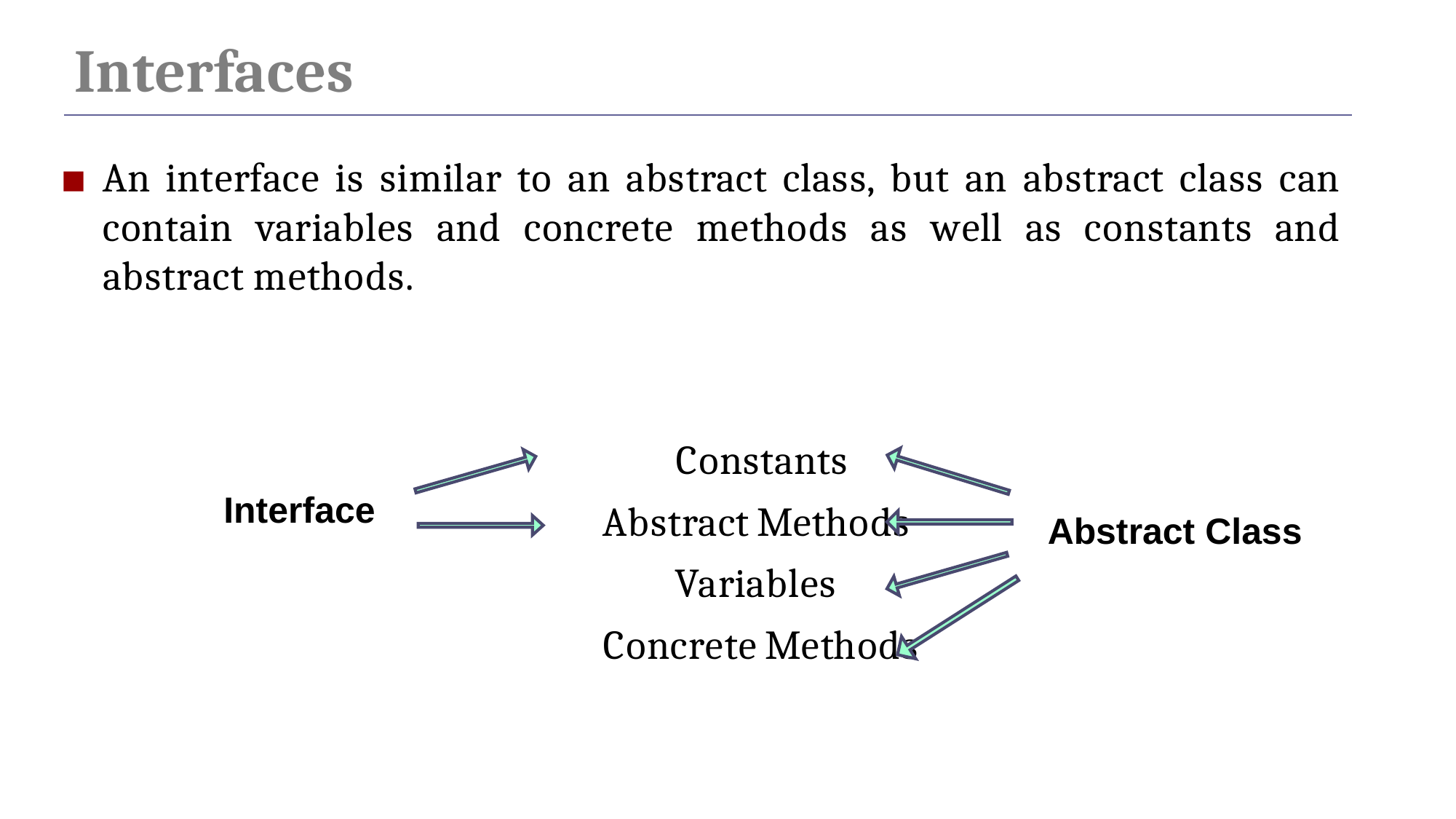

Interfaces
An interface is similar to an abstract class, but an abstract class can contain variables and concrete methods as well as constants and abstract methods.

				      	               Constants
				                   Abstract Methods
				                           Variables
				                   Concrete Methods

Interface
Abstract Class